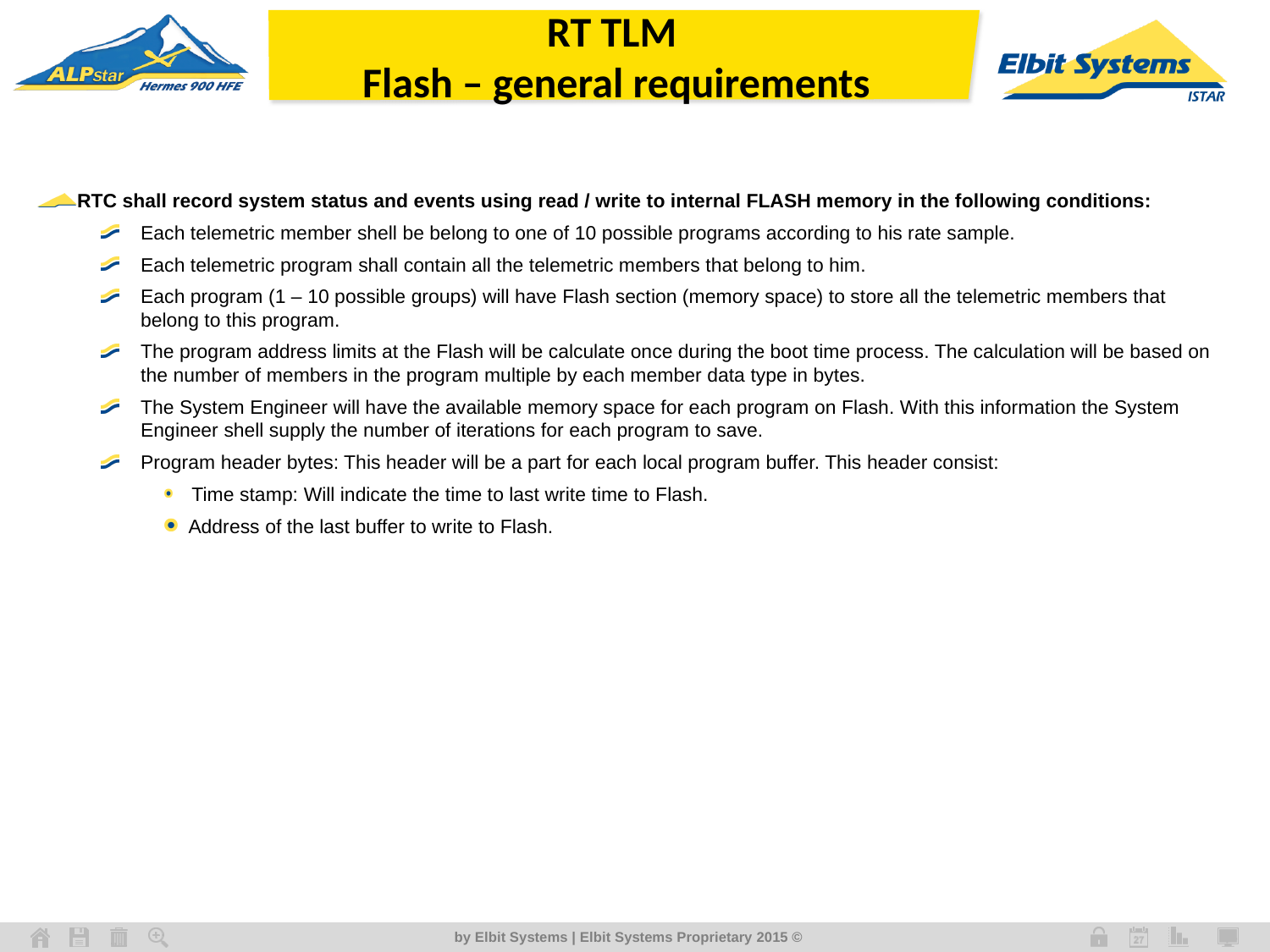

# RT TLM Flash – general requirements

RTC shall record system status and events using read / write to internal FLASH memory in the following conditions:
Each telemetric member shell be belong to one of 10 possible programs according to his rate sample.
Each telemetric program shall contain all the telemetric members that belong to him.
Each program (1 – 10 possible groups) will have Flash section (memory space) to store all the telemetric members that belong to this program.
The program address limits at the Flash will be calculate once during the boot time process. The calculation will be based on the number of members in the program multiple by each member data type in bytes.
The System Engineer will have the available memory space for each program on Flash. With this information the System Engineer shell supply the number of iterations for each program to save.
Program header bytes: This header will be a part for each local program buffer. This header consist:
 Time stamp: Will indicate the time to last write time to Flash.
Address of the last buffer to write to Flash.